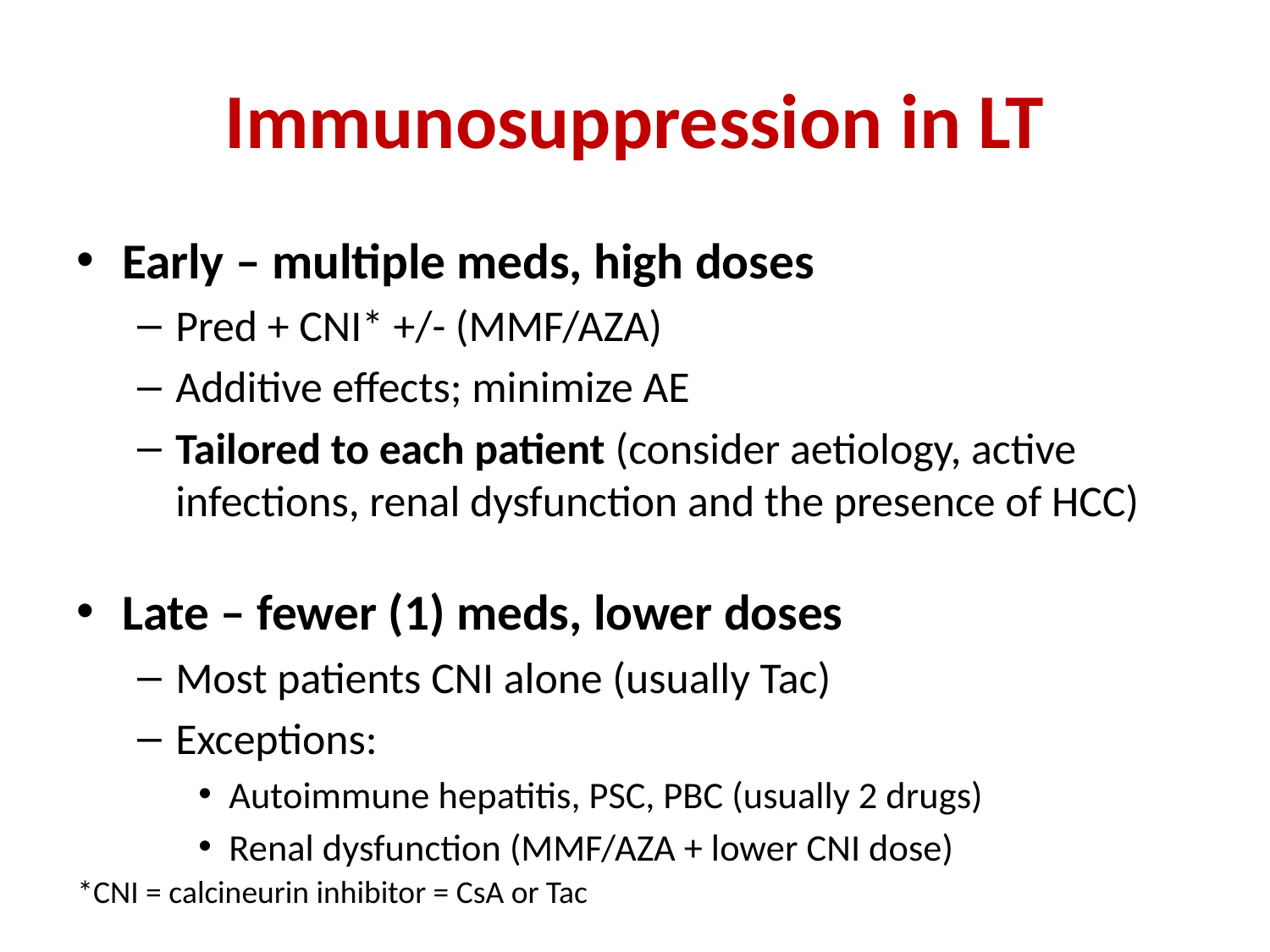

# Immunosuppression in LT
Early – multiple meds, high doses
Pred + CNI* +/- (MMF/AZA)
Additive effects; minimize AE
Tailored to each patient (consider aetiology, active infections, renal dysfunction and the presence of HCC)

Late – fewer (1) meds, lower doses
Most patients CNI alone (usually Tac)
Exceptions:
Autoimmune hepatitis, PSC, PBC (usually 2 drugs)
Renal dysfunction (MMF/AZA + lower CNI dose)

*CNI = calcineurin inhibitor = CsA or Tac